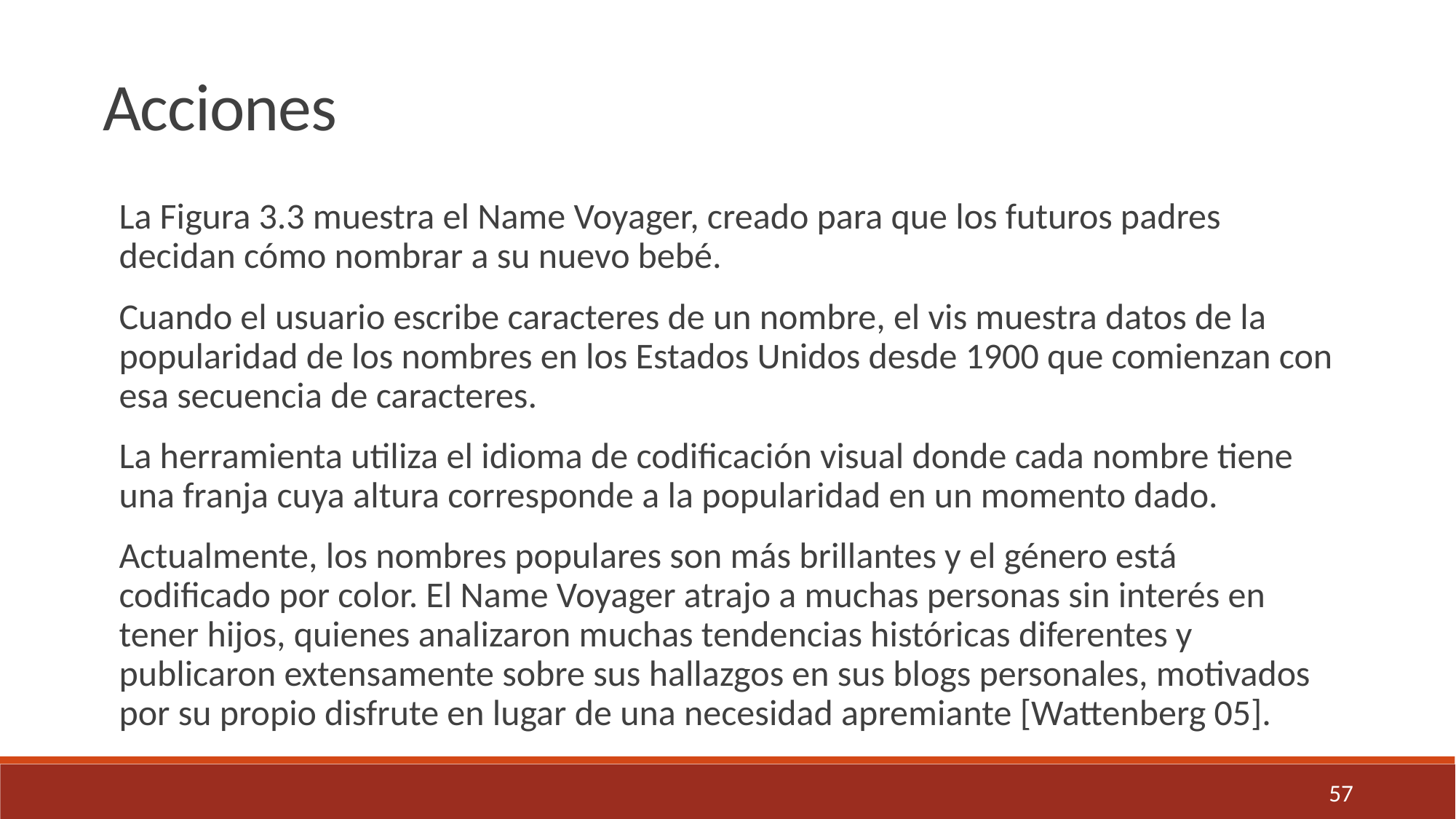

Acciones
La Figura 3.3 muestra el Name Voyager, creado para que los futuros padres decidan cómo nombrar a su nuevo bebé.
Cuando el usuario escribe caracteres de un nombre, el vis muestra datos de la popularidad de los nombres en los Estados Unidos desde 1900 que comienzan con esa secuencia de caracteres.
La herramienta utiliza el idioma de codificación visual donde cada nombre tiene una franja cuya altura corresponde a la popularidad en un momento dado.
Actualmente, los nombres populares son más brillantes y el género está codificado por color. El Name Voyager atrajo a muchas personas sin interés en tener hijos, quienes analizaron muchas tendencias históricas diferentes y publicaron extensamente sobre sus hallazgos en sus blogs personales, motivados por su propio disfrute en lugar de una necesidad apremiante [Wattenberg 05].
57